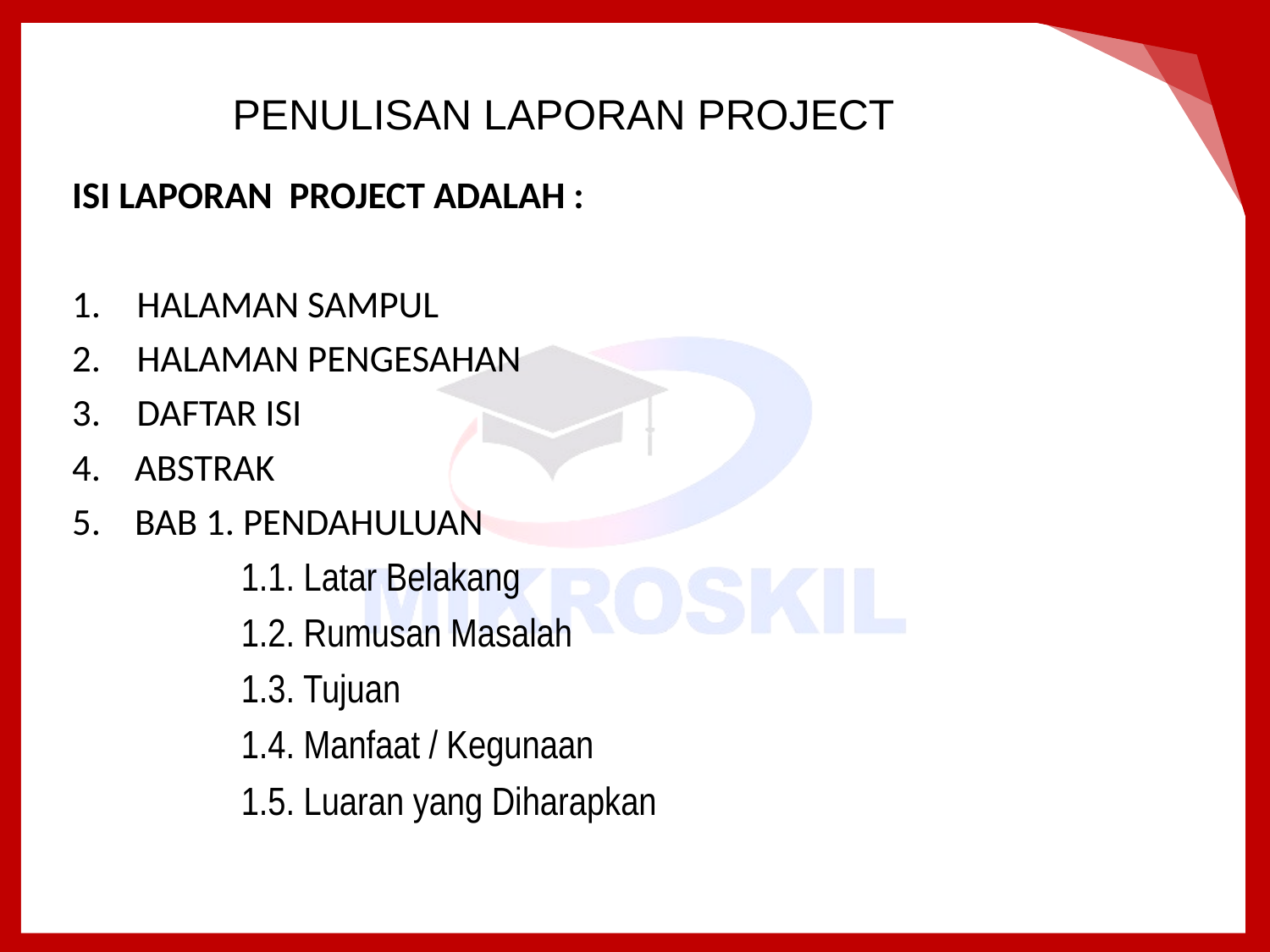

# PENULISAN LAPORAN PROJECT
ISI LAPORAN  PROJECT ADALAH :

HALAMAN SAMPUL
HALAMAN PENGESAHAN
DAFTAR ISI
4.    ABSTRAK
5.    BAB 1. PENDAHULUAN
                   1.1. Latar Belakang
                   1.2. Rumusan Masalah
                   1.3. Tujuan
                   1.4. Manfaat / Kegunaan
                   1.5. Luaran yang Diharapkan